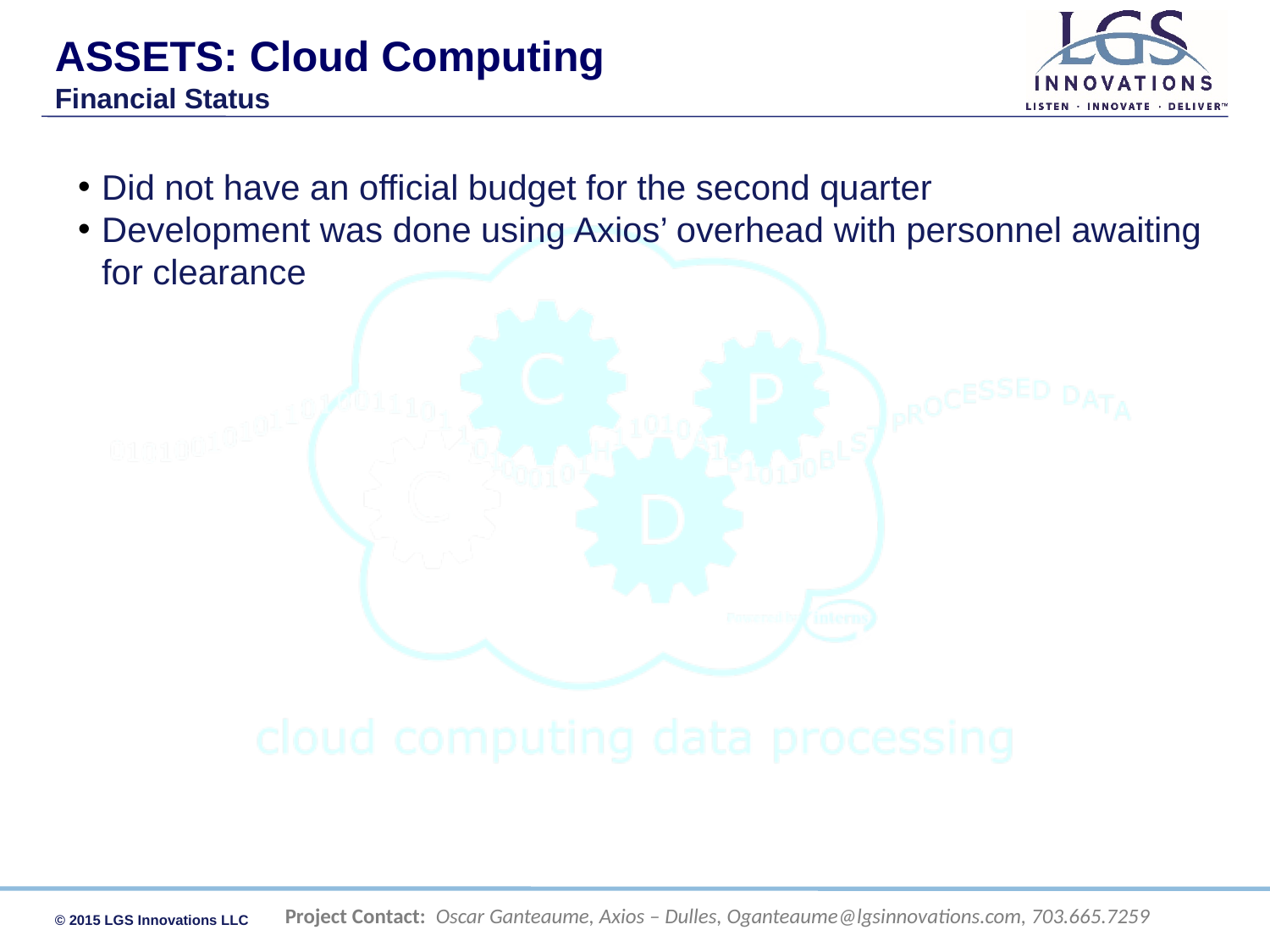

ASSETS: Cloud Computing
Financial Status
Did not have an official budget for the second quarter
Development was done using Axios’ overhead with personnel awaiting for clearance